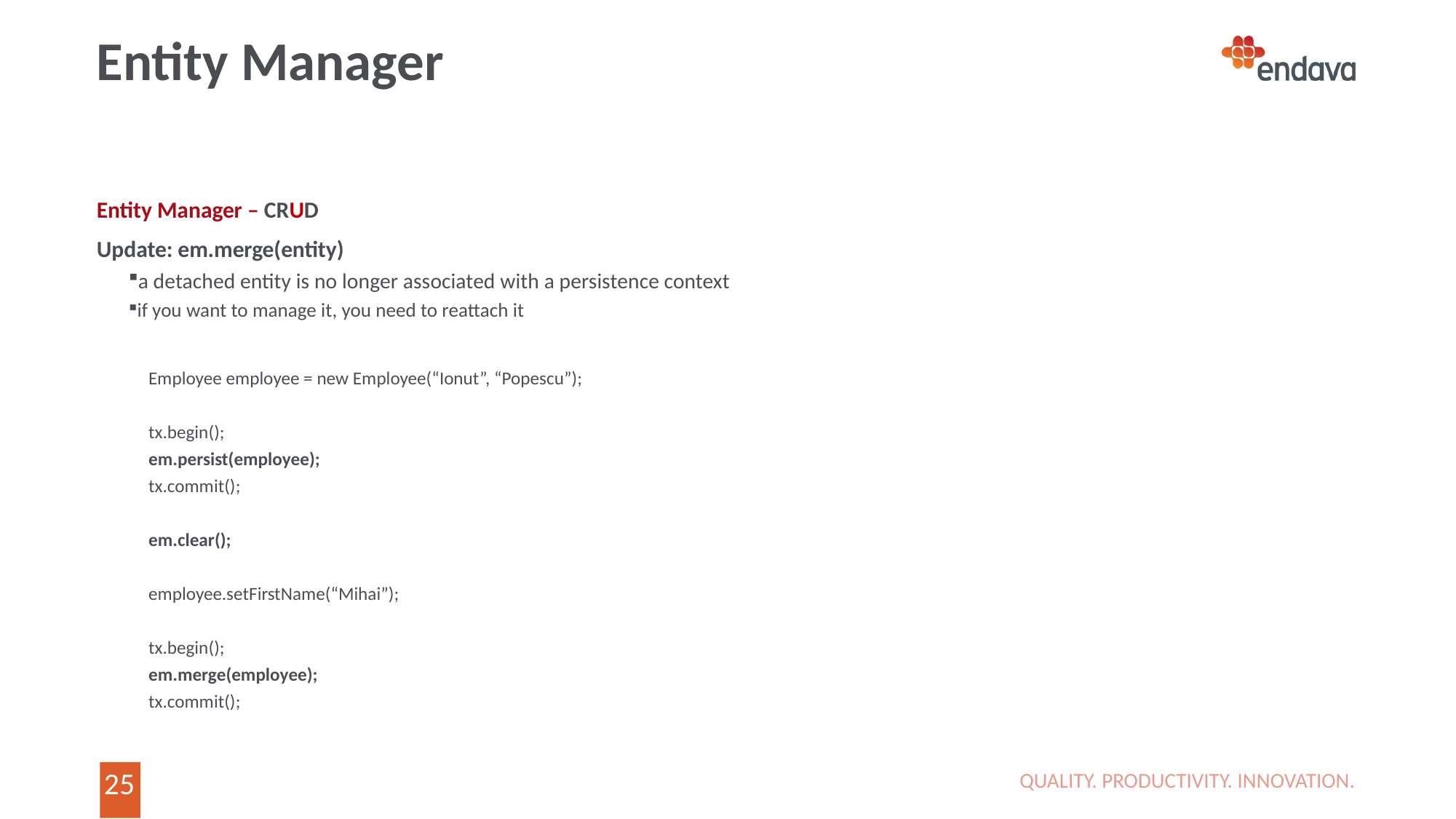

# Entity Manager
Entity Manager – CRUD
Update: em.merge(entity)
a detached entity is no longer associated with a persistence context
if you want to manage it, you need to reattach it

Employee employee = new Employee(“Ionut”, “Popescu”);

tx.begin();
em.persist(employee);
tx.commit();

em.clear();

employee.setFirstName(“Mihai”);

tx.begin();
em.merge(employee);
tx.commit();

QUALITY. PRODUCTIVITY. INNOVATION.